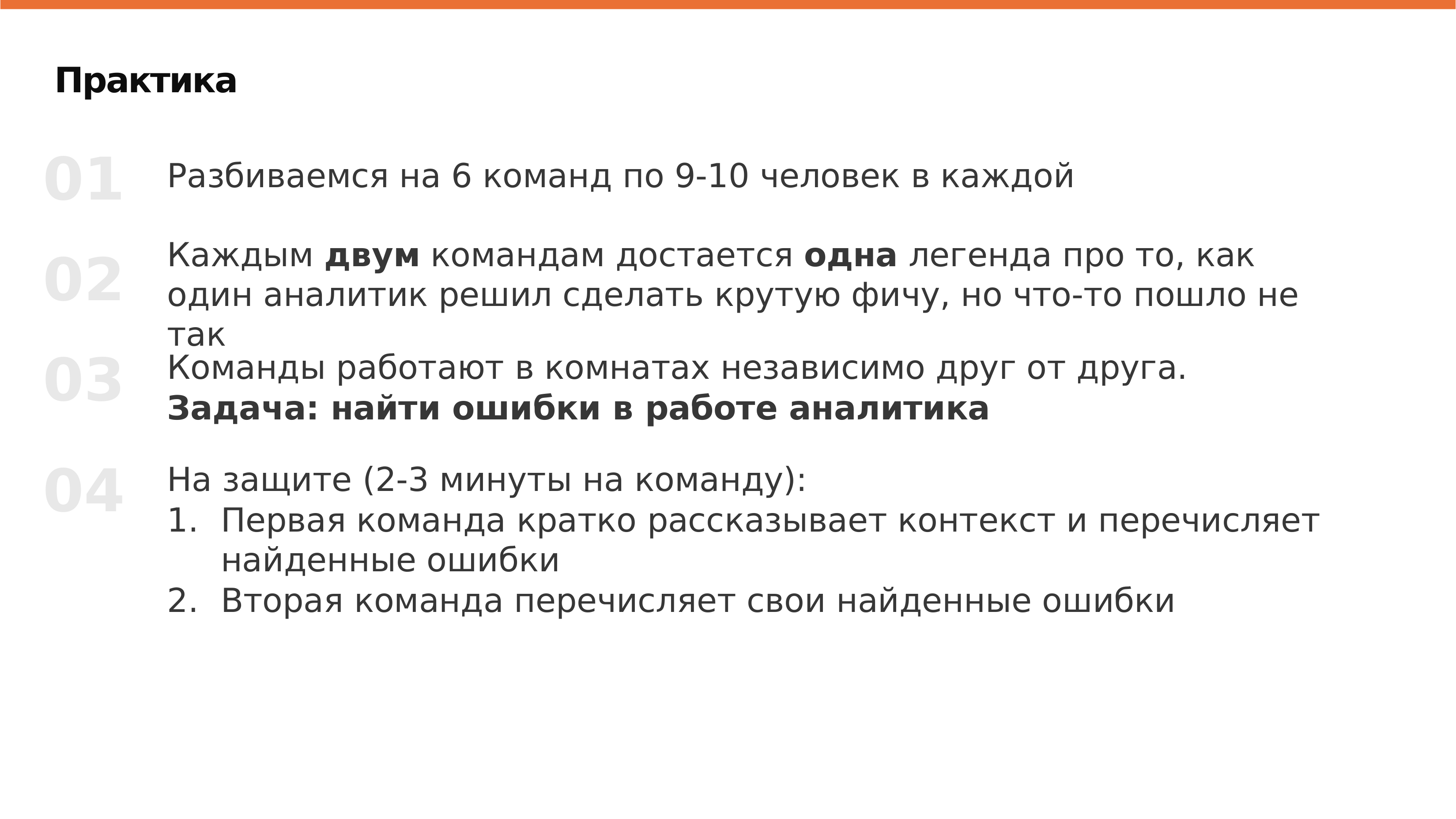

Практика
01
Разбиваемся на 6 команд по 9-10 человек в каждой
Каждым двум командам достается одна легенда про то, как один аналитик решил сделать крутую фичу, но что-то пошло не так
02
Команды работают в комнатах независимо друг от друга.
Задача: найти ошибки в работе аналитика
03
04
На защите (2-3 минуты на команду):
Первая команда кратко рассказывает контекст и перечисляет найденные ошибки
Вторая команда перечисляет свои найденные ошибки